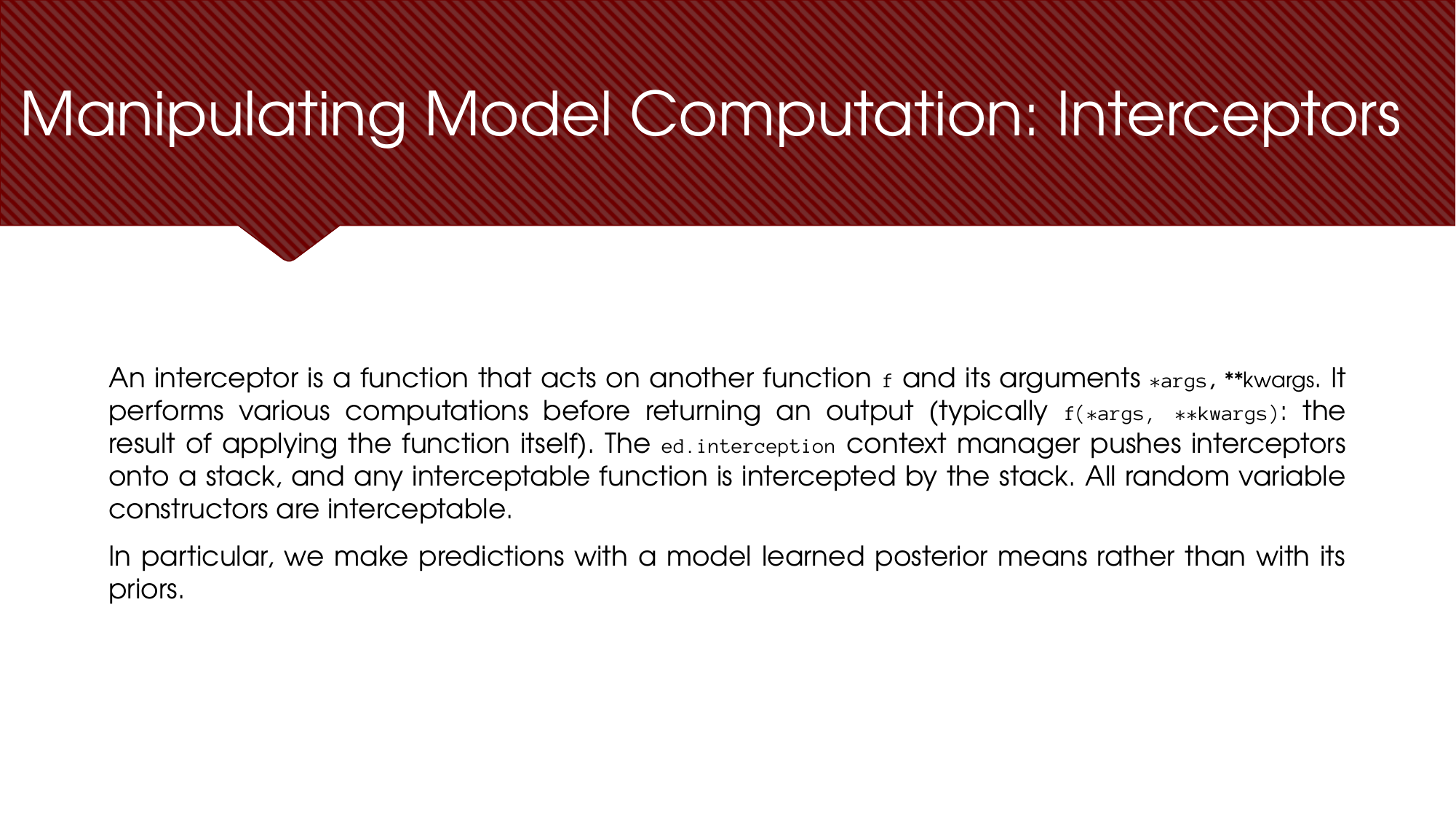

# Manipulating Model Computation: Interceptors
An interceptor is a function that acts on another function f and its arguments *args, **kwargs. It performs various computations before returning an output (typically f(*args, **kwargs): the result of applying the function itself). The ed.interception context manager pushes interceptors onto a stack, and any interceptable function is intercepted by the stack. All random variable constructors are interceptable.
In particular, we make predictions with a model learned posterior means rather than with its priors.